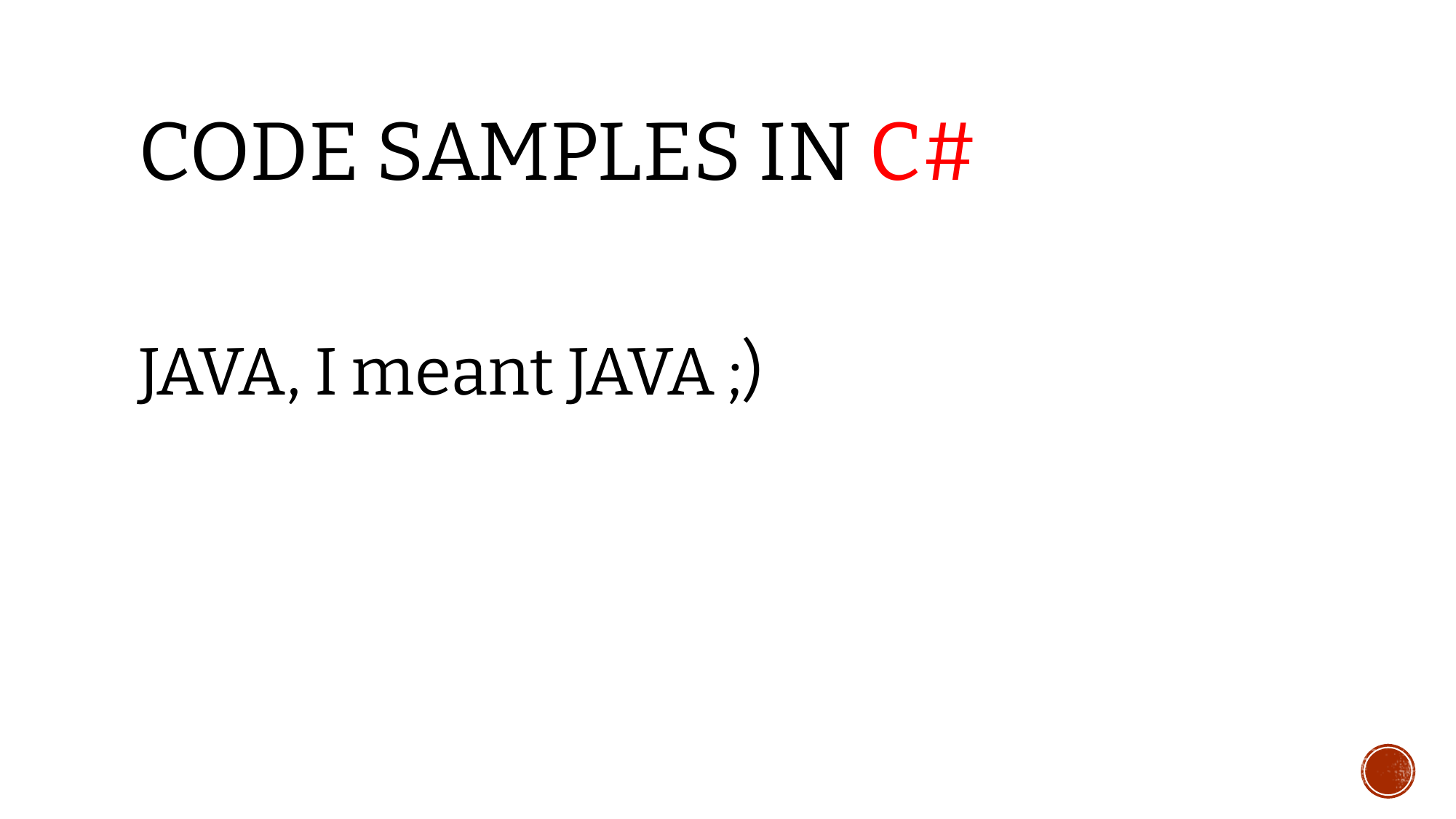

# Code samples in C#
JAVA, I meant JAVA ;)